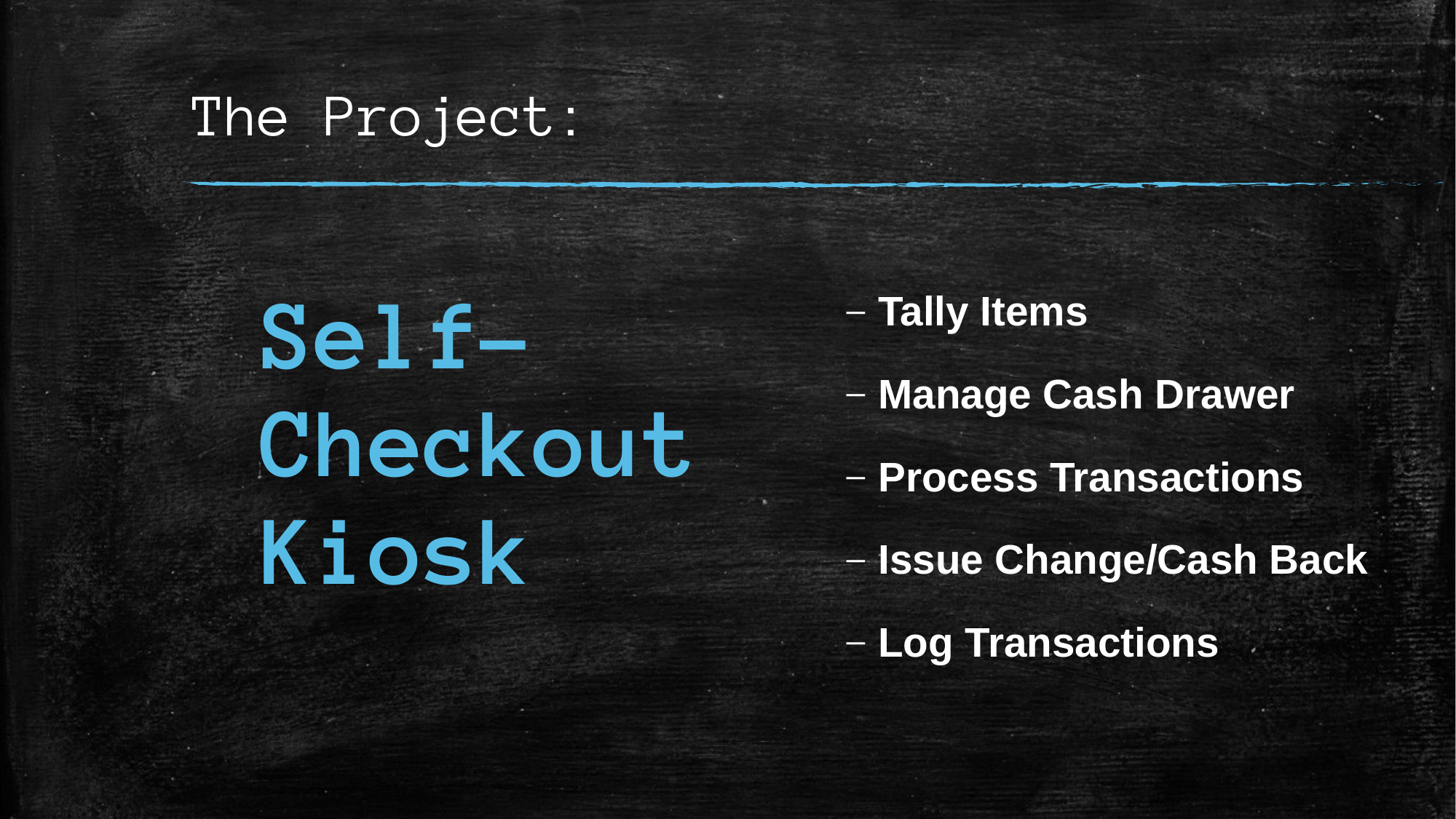

# The Project:
Tally Items
Manage Cash Drawer
Process Transactions
Issue Change/Cash Back
Log Transactions
Self-Checkout Kiosk